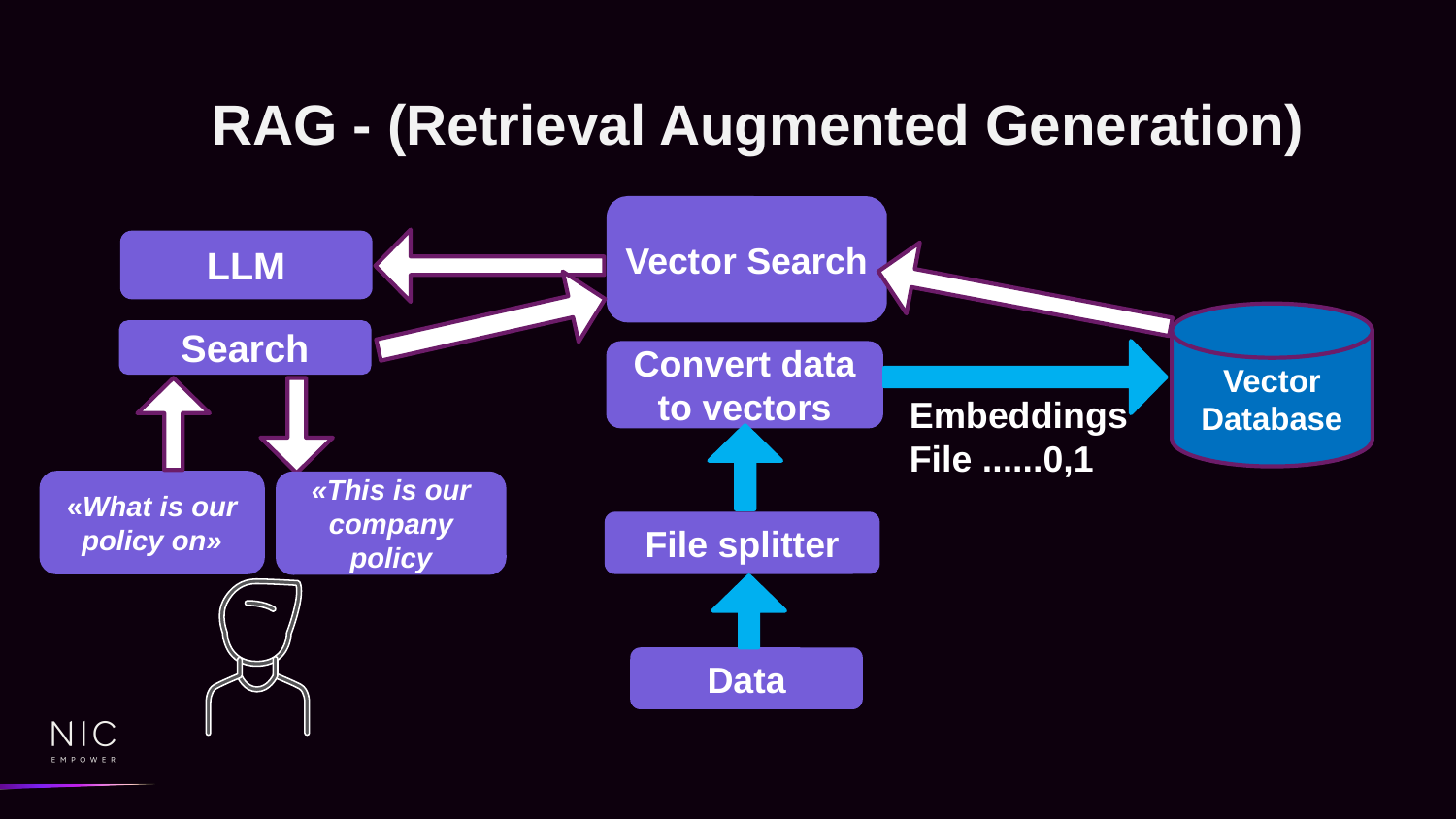

# RAG - (Retrieval Augmented Generation)

Vector Search

LLM

Vector Database
Search
Convert data to vectors

Embeddings
File ......0,1

«What is our policy on»
«This is our company policy
File splitter

Data